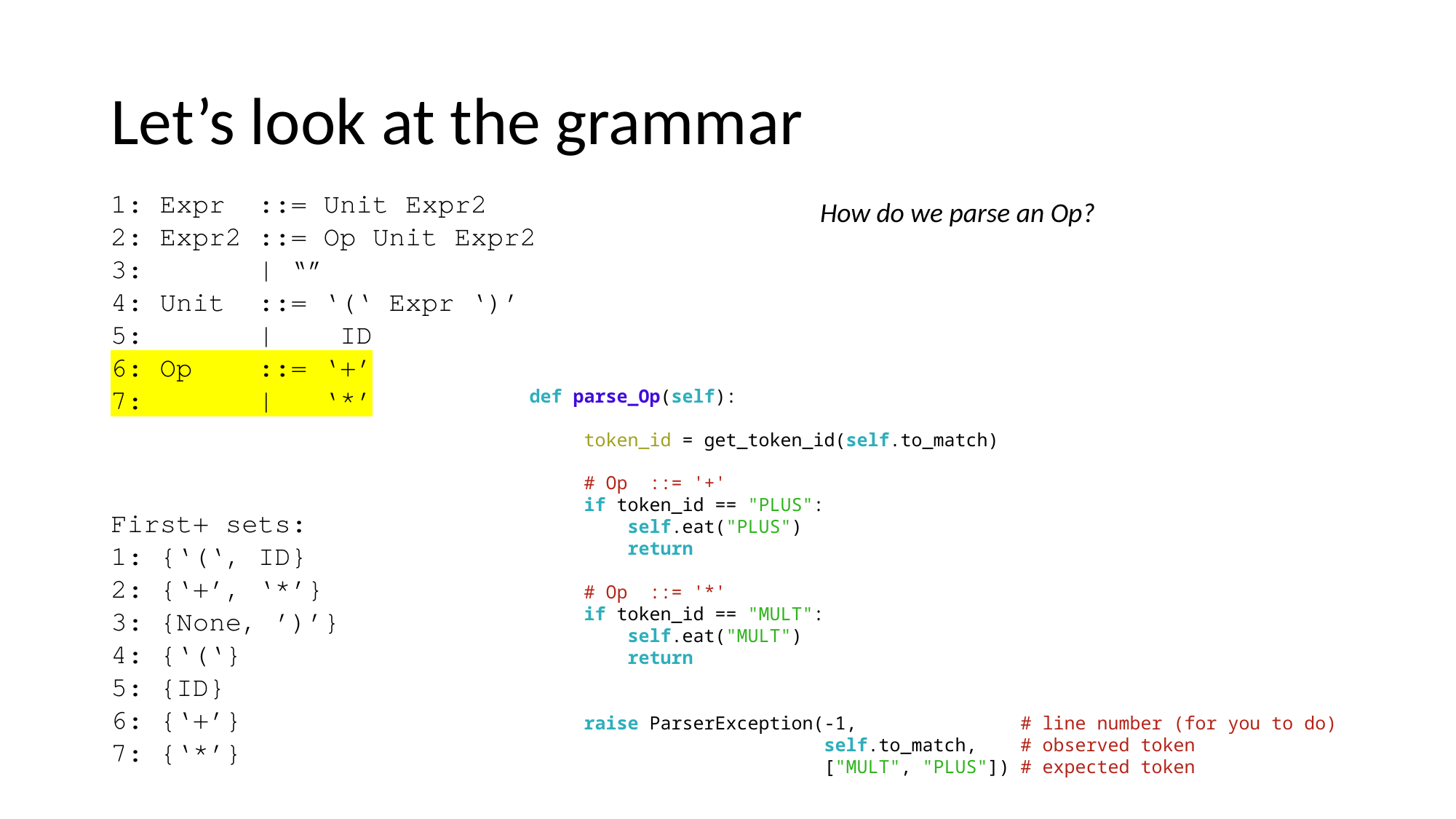

# Let’s look at the grammar
1: Expr  ::= Unit Expr2
2: Expr2 ::= Op Unit Expr2
3:       | “”
4: Unit  ::= ‘(‘ Expr ‘)’
5:       |    ID
6: Op    ::= ‘+’
7:       |   ‘*’
How do we parse an Op?
   def parse_Op(self):

        token_id = get_token_id(self.to_match)

        # Op  ::= '+'
        if token_id == "PLUS":
            self.eat("PLUS")
            return
        # Op  ::= '*'
        if token_id == "MULT":
            self.eat("MULT")
            return

        raise ParserException(-1,               # line number (for you to do)
                              self.to_match,    # observed token
                              ["MULT", "PLUS"]) # expected token
First+ sets:
1: {‘(‘, ID}
2: {‘+’, ‘*’}
3: {None, ’)’}
4: {‘(‘}
5: {ID}
6: {‘+’}
7: {‘*’}